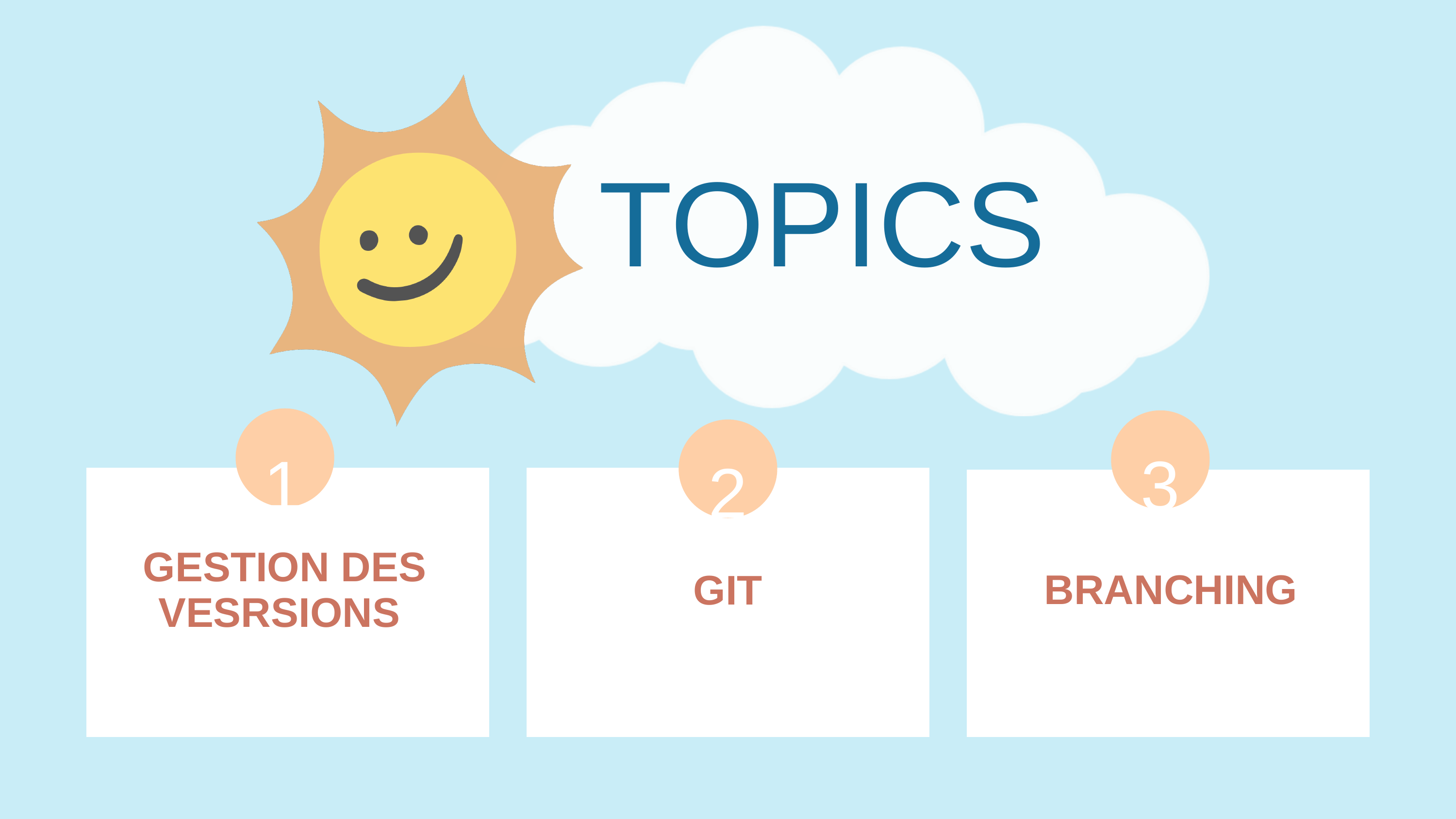

TOPICS
1
3
2

GESTION DES VESRSIONS
BRANCHING
GIT